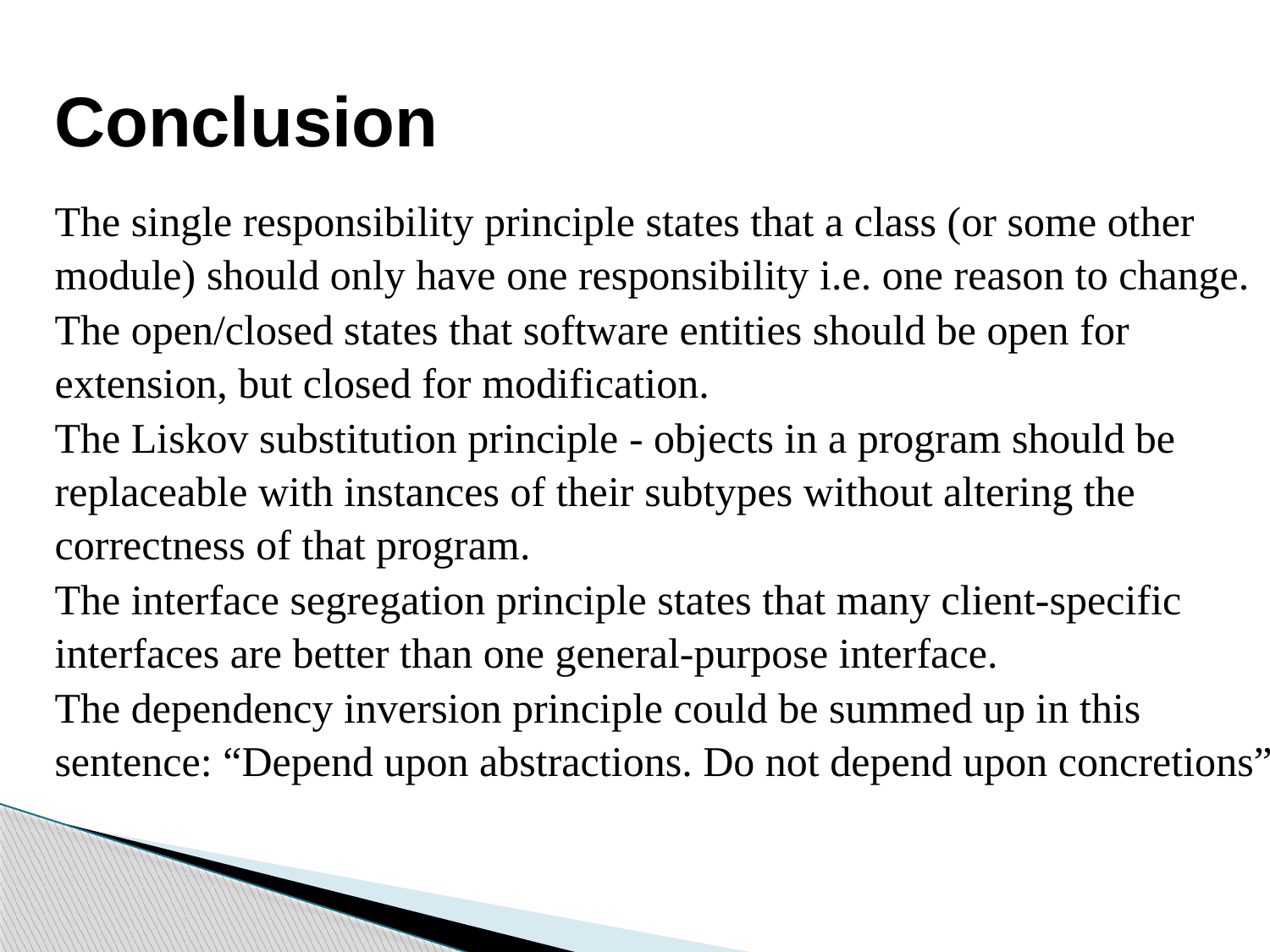

# Conclusion
The single responsibility principle states that a class (or some other module) should only have one responsibility i.e. one reason to change.
The open/closed states that software entities should be open for extension, but closed for modification.
The Liskov substitution principle - objects in a program should be replaceable with instances of their subtypes without altering the correctness of that program.
The interface segregation principle states that many client-specific interfaces are better than one general-purpose interface.
The dependency inversion principle could be summed up in this sentence: “Depend upon abstractions. Do not depend upon concretions”.